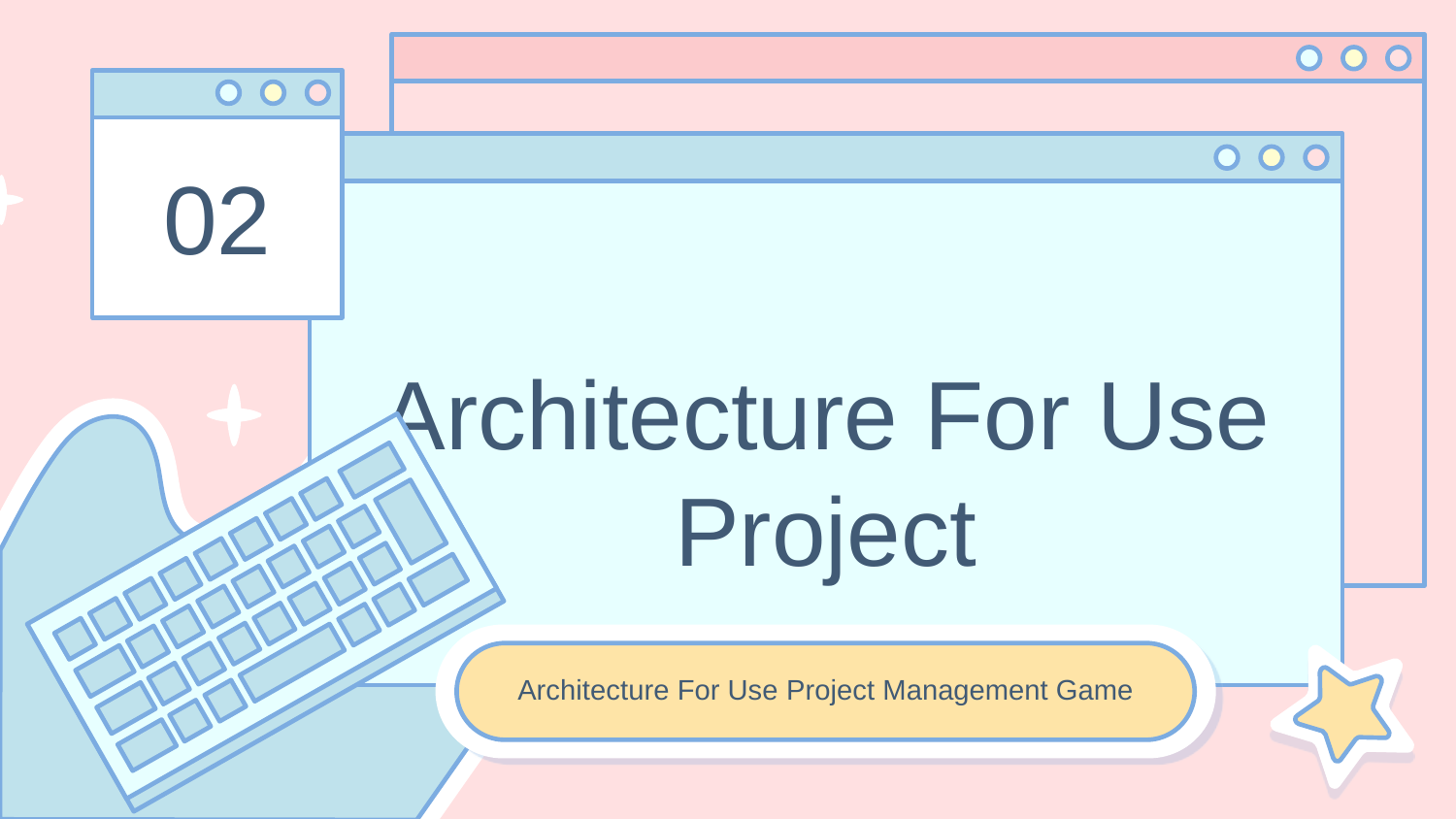

02
# Architecture For Use Project

Architecture For Use Project Management Game